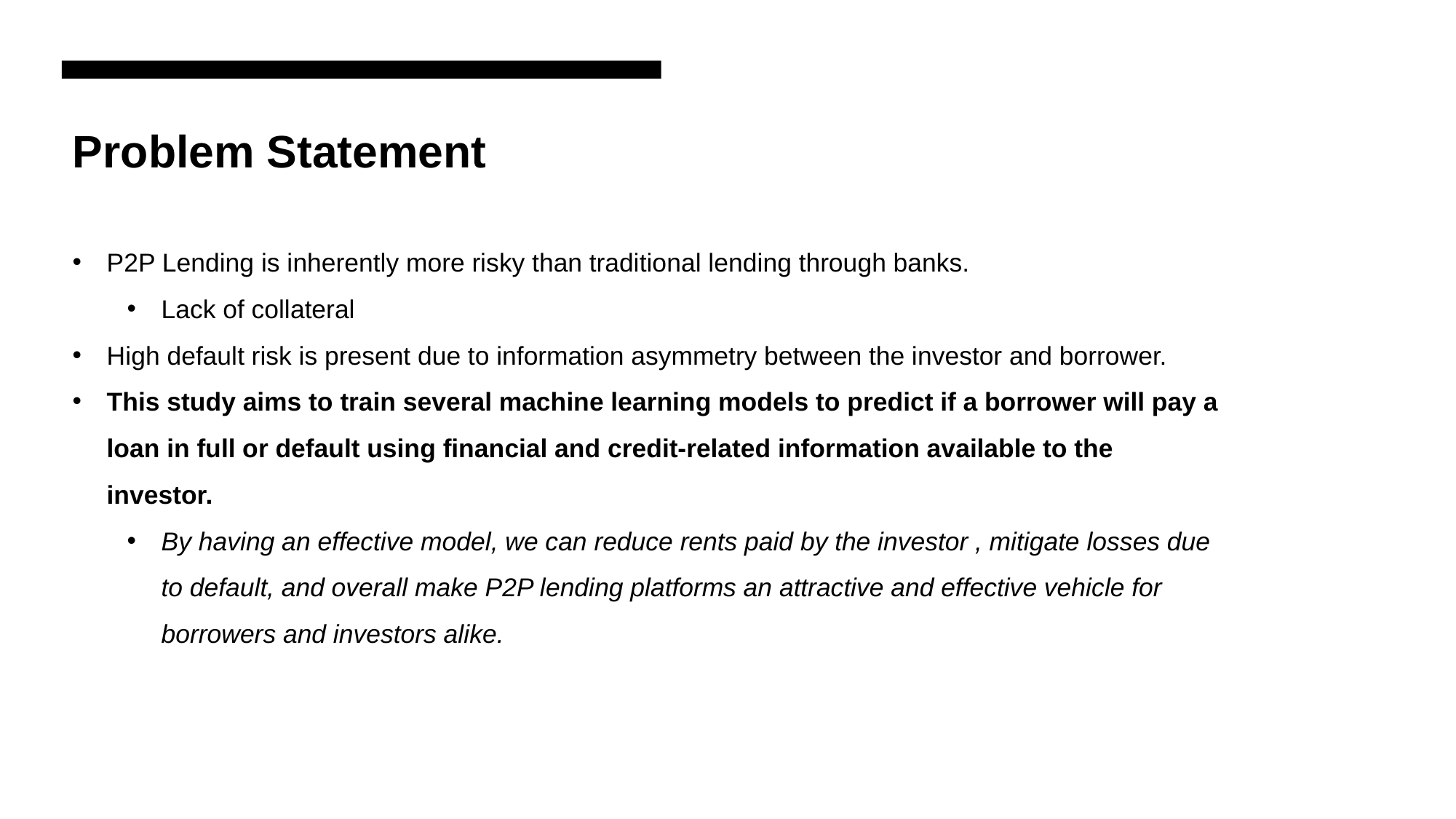

# Problem Statement
P2P Lending is inherently more risky than traditional lending through banks.
Lack of collateral
High default risk is present due to information asymmetry between the investor and borrower.
This study aims to train several machine learning models to predict if a borrower will pay a loan in full or default using financial and credit-related information available to the investor.
By having an effective model, we can reduce rents paid by the investor , mitigate losses due to default, and overall make P2P lending platforms an attractive and effective vehicle for borrowers and investors alike.